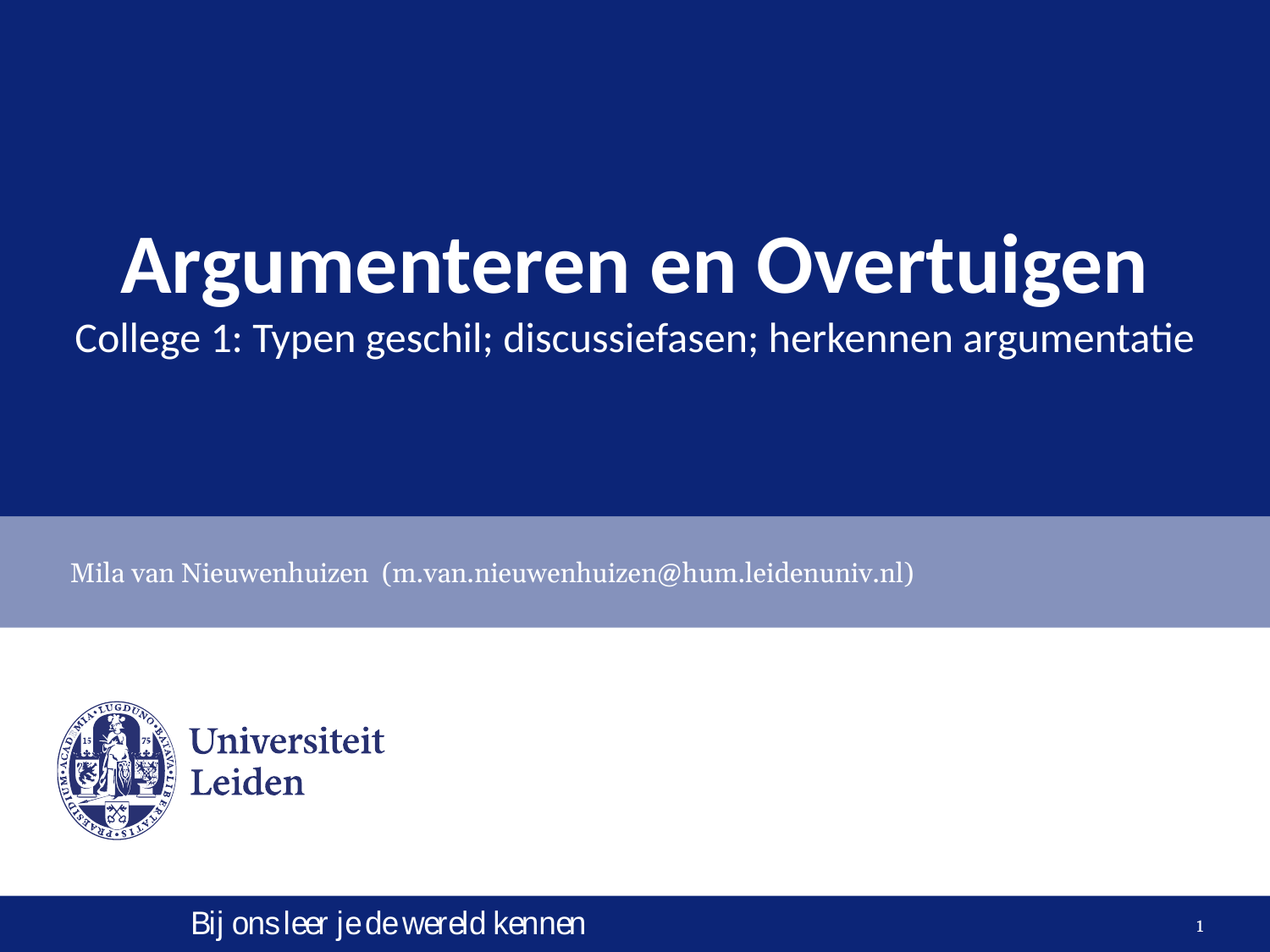

# Argumenteren en Overtuigen College 1: Typen geschil; discussiefasen; herkennen argumentatie
Mila van Nieuwenhuizen  (m.van.nieuwenhuizen@hum.leidenuniv.nl)